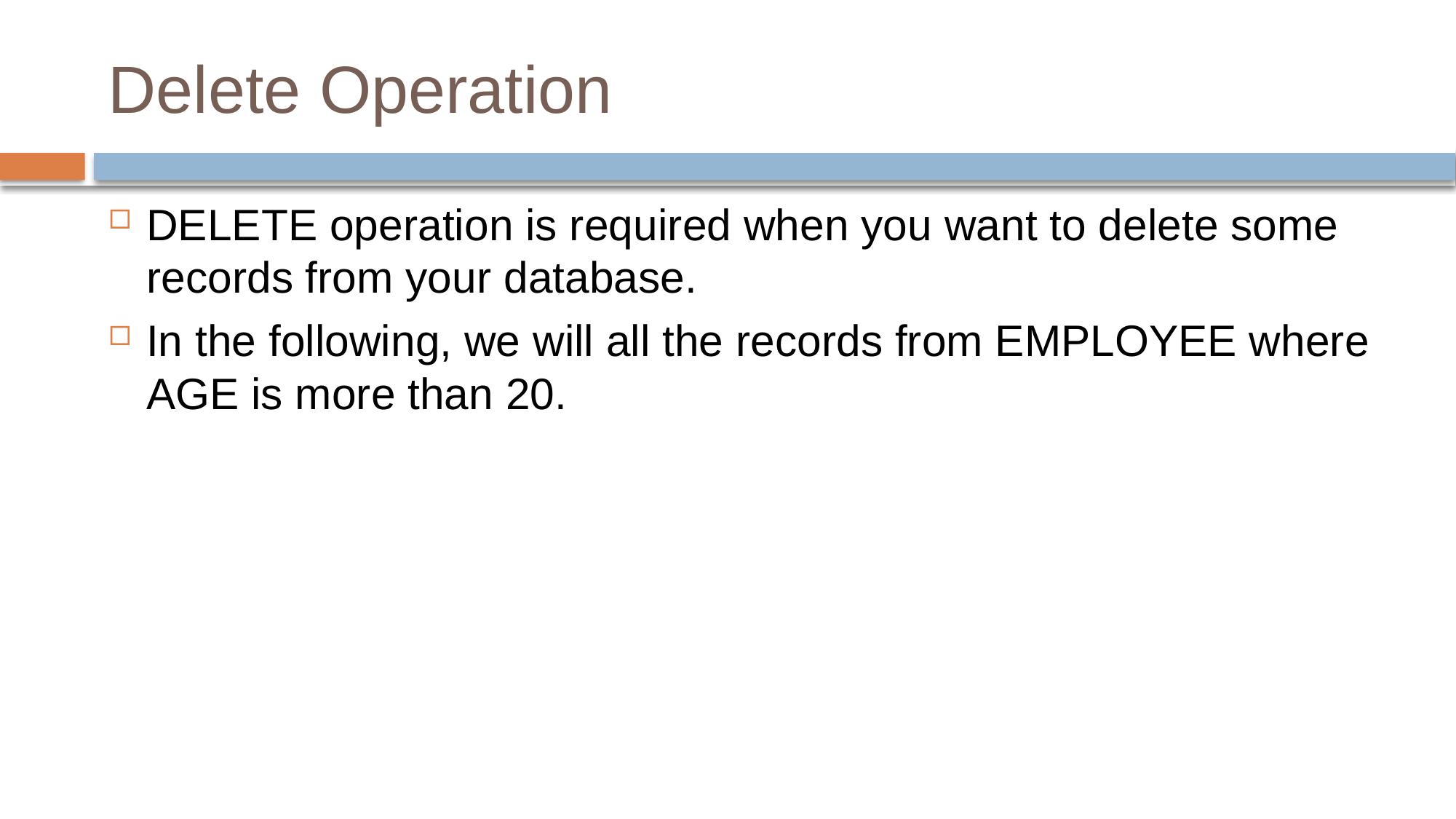

# Delete Operation
DELETE operation is required when you want to delete some records from your database.
In the following, we will all the records from EMPLOYEE where AGE is more than 20.